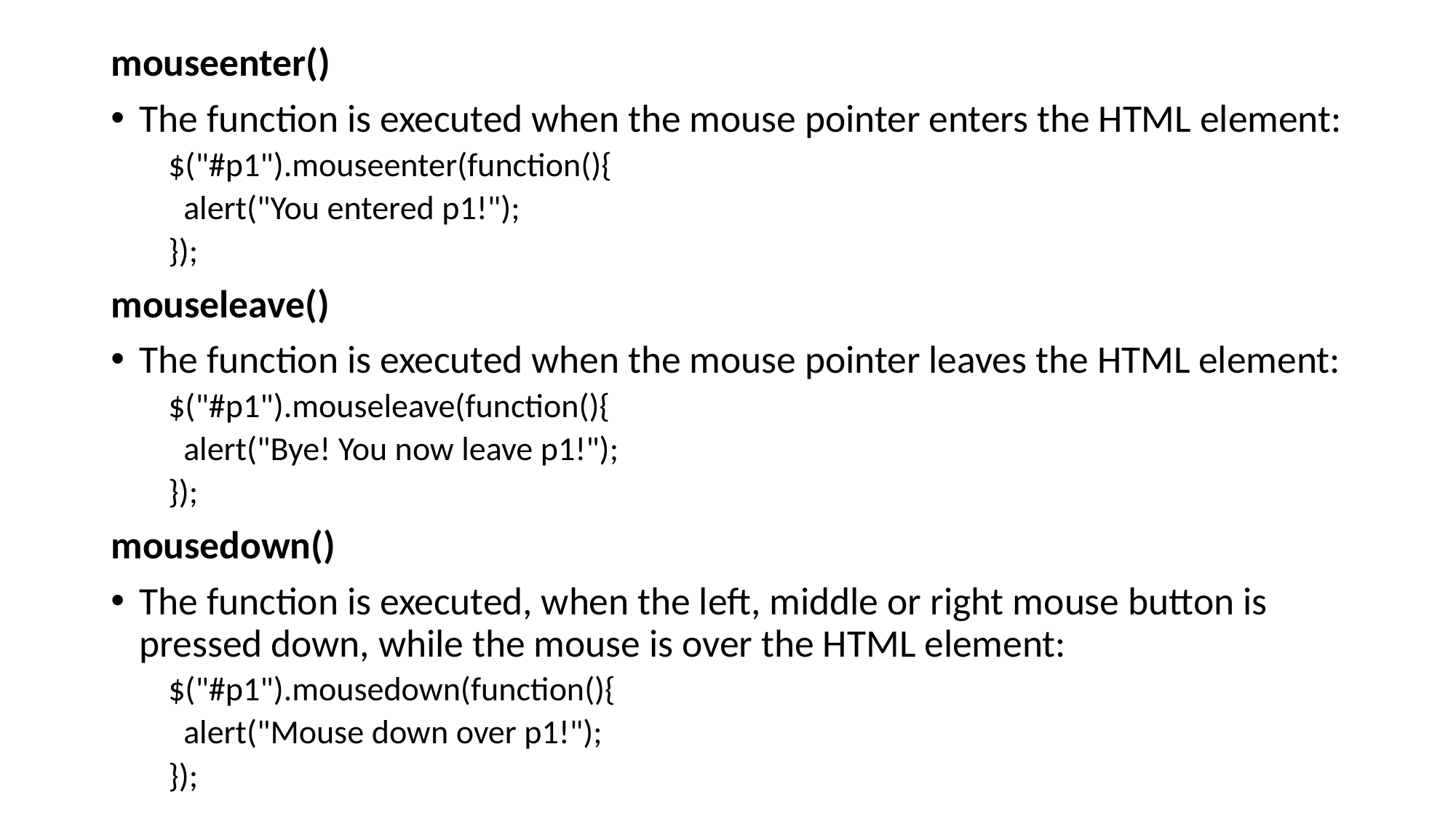

mouseenter()
The function is executed when the mouse pointer enters the HTML element:
$("#p1").mouseenter(function(){
  alert("You entered p1!");
});
mouseleave()
The function is executed when the mouse pointer leaves the HTML element:
$("#p1").mouseleave(function(){
  alert("Bye! You now leave p1!");
});
mousedown()
The function is executed, when the left, middle or right mouse button is pressed down, while the mouse is over the HTML element:
$("#p1").mousedown(function(){
  alert("Mouse down over p1!");
});